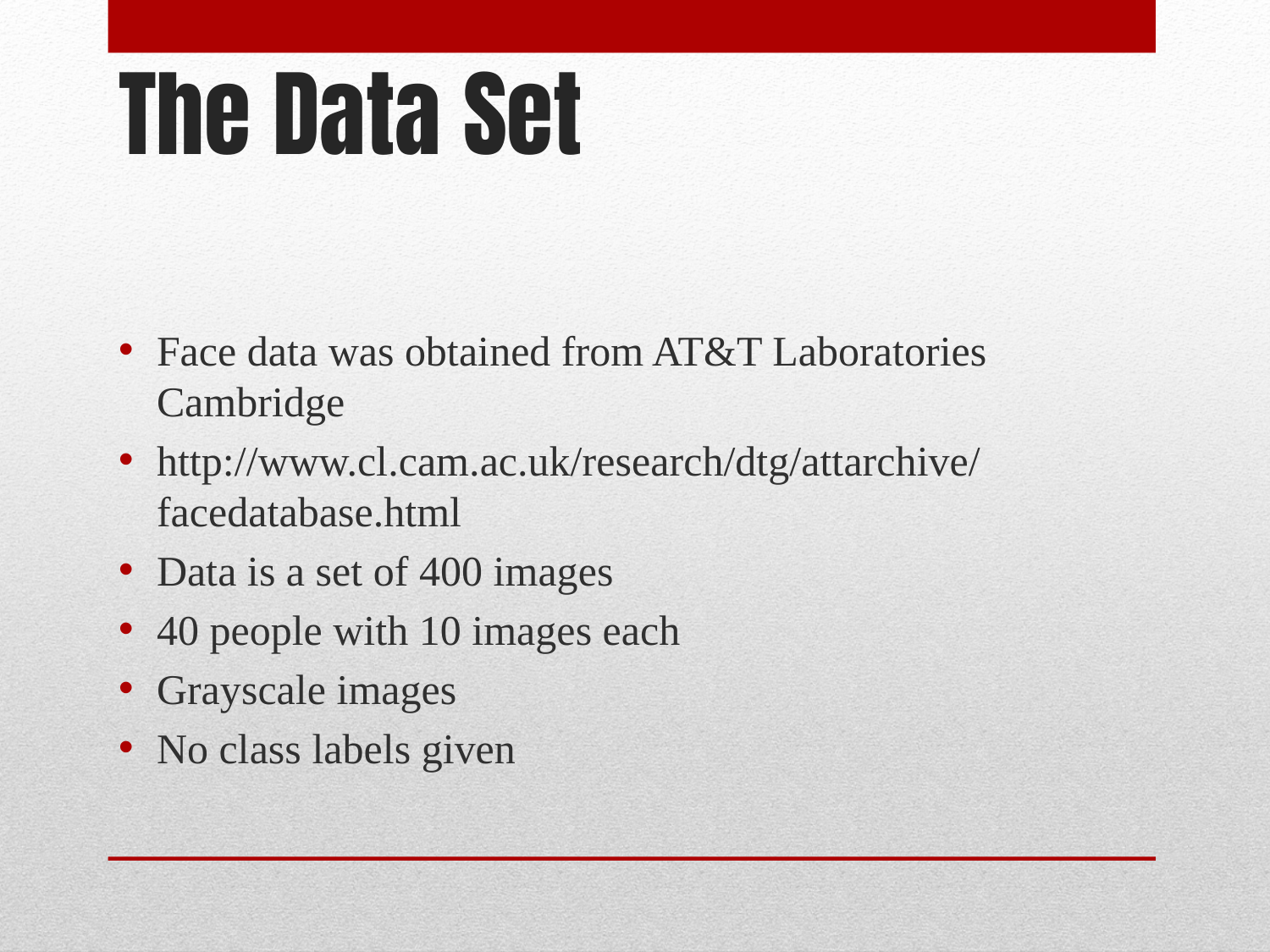

# The Data Set
Face data was obtained from AT&T Laboratories Cambridge
http://www.cl.cam.ac.uk/research/dtg/attarchive/facedatabase.html
Data is a set of 400 images
40 people with 10 images each
Grayscale images
No class labels given